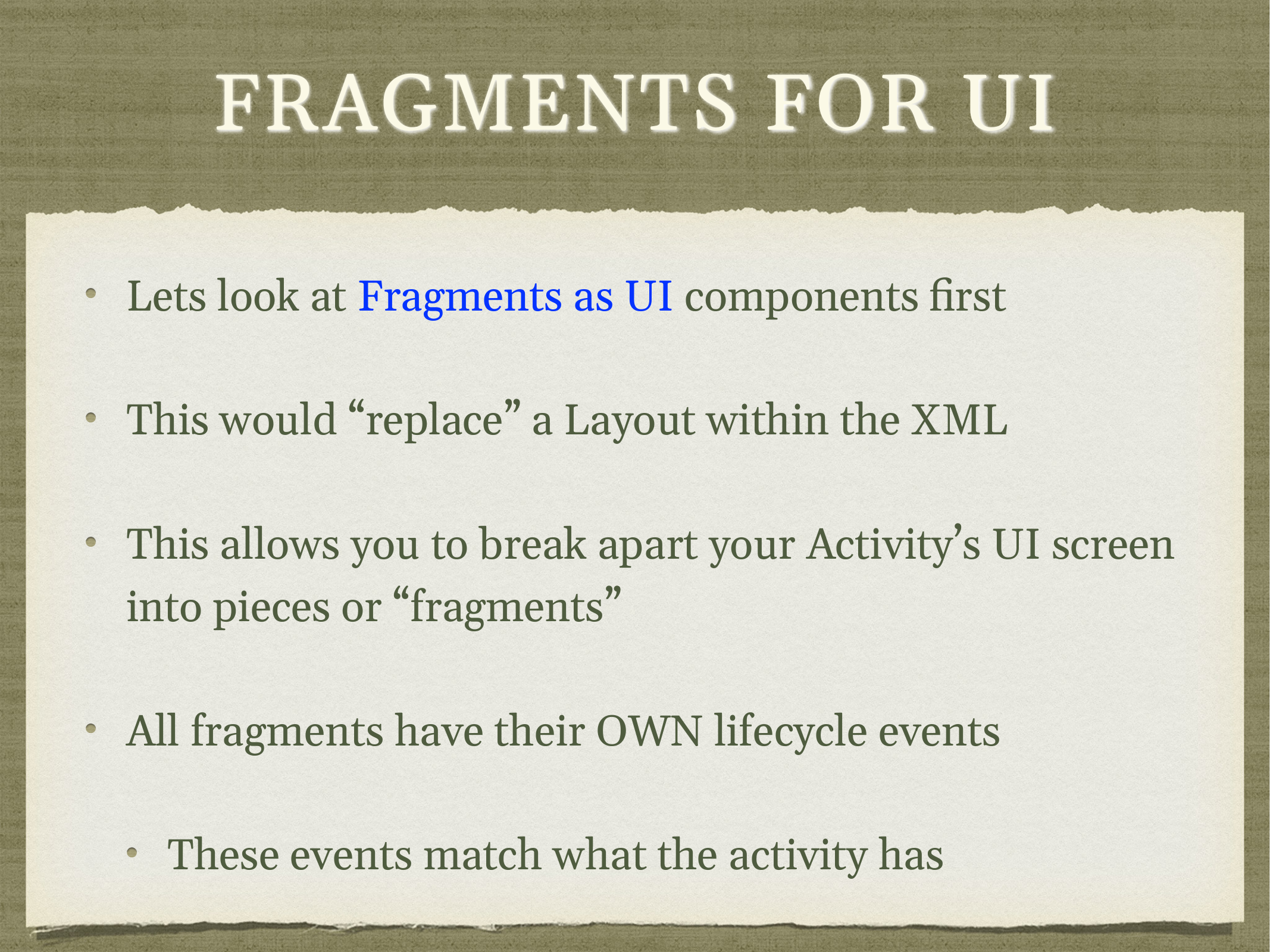

# Fragments for UI
Lets look at Fragments as UI components first
This would “replace” a Layout within the XML
This allows you to break apart your Activity’s UI screen into pieces or “fragments”
All fragments have their OWN lifecycle events
These events match what the activity has